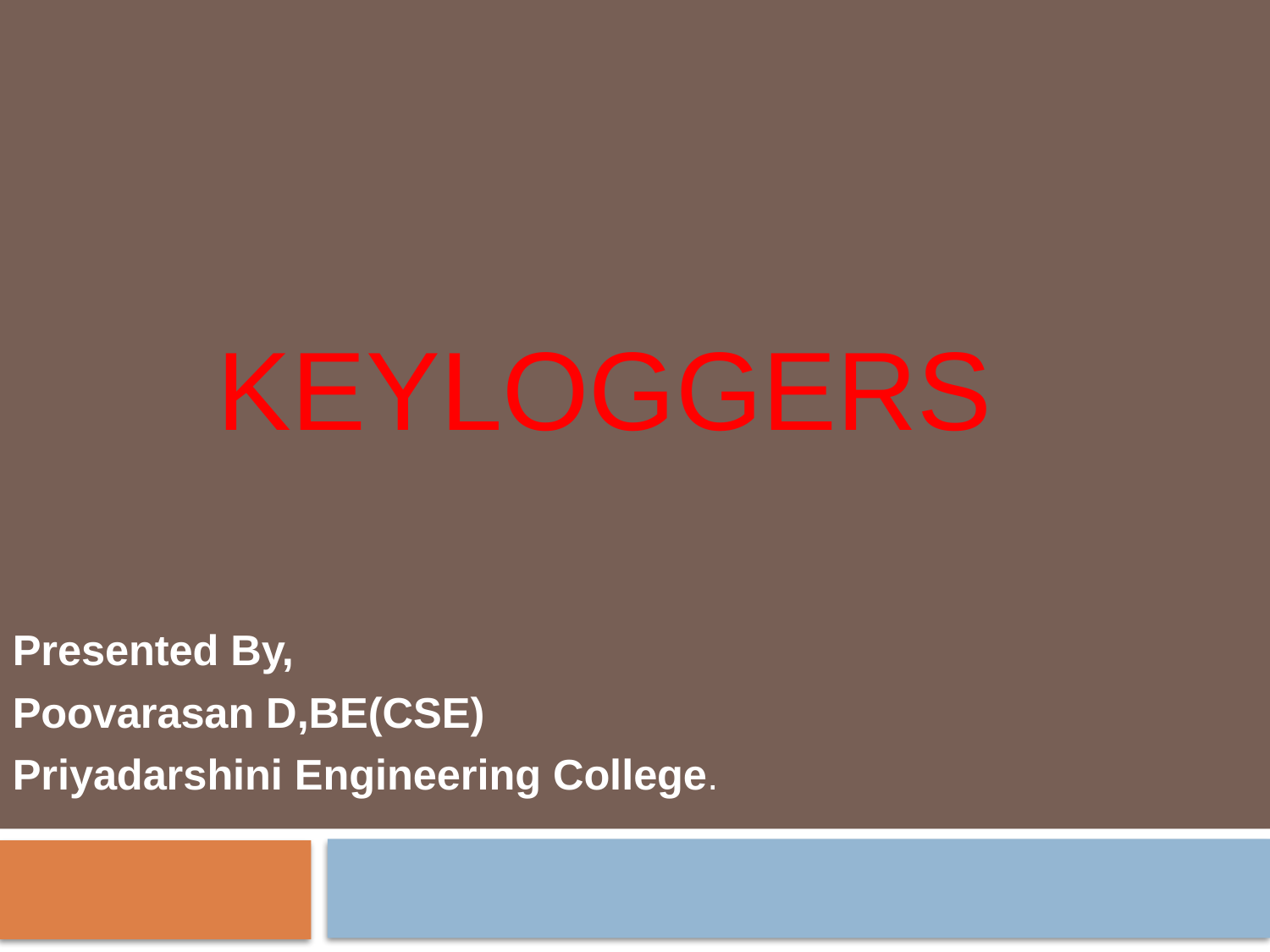

# keyloggers
Presented By,
Poovarasan D,BE(CSE)
Priyadarshini Engineering College.